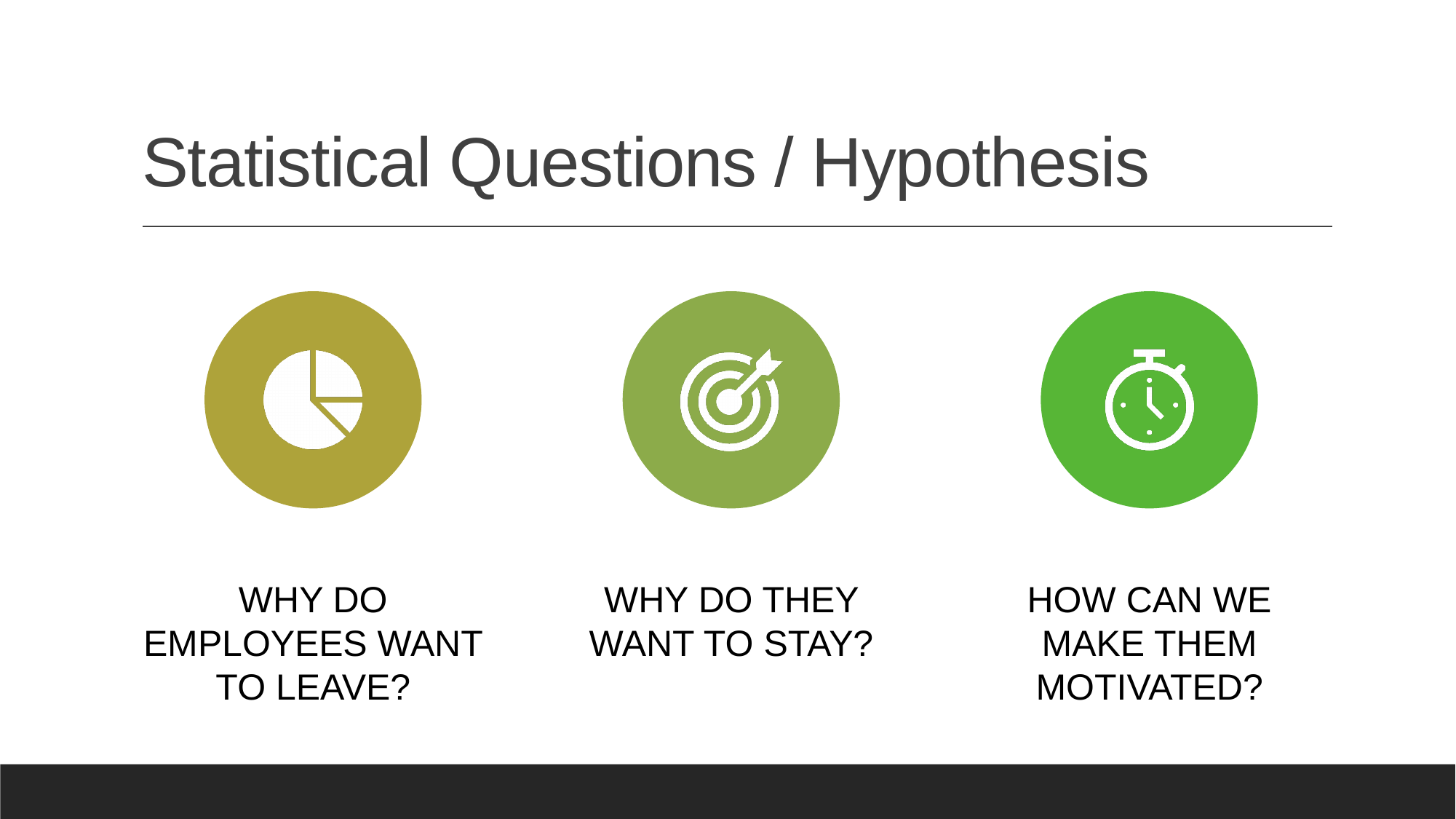

# Statistical Questions / Hypothesis
Why do employees want to leave?
Why do they want to stay?
How can we make them motivated?